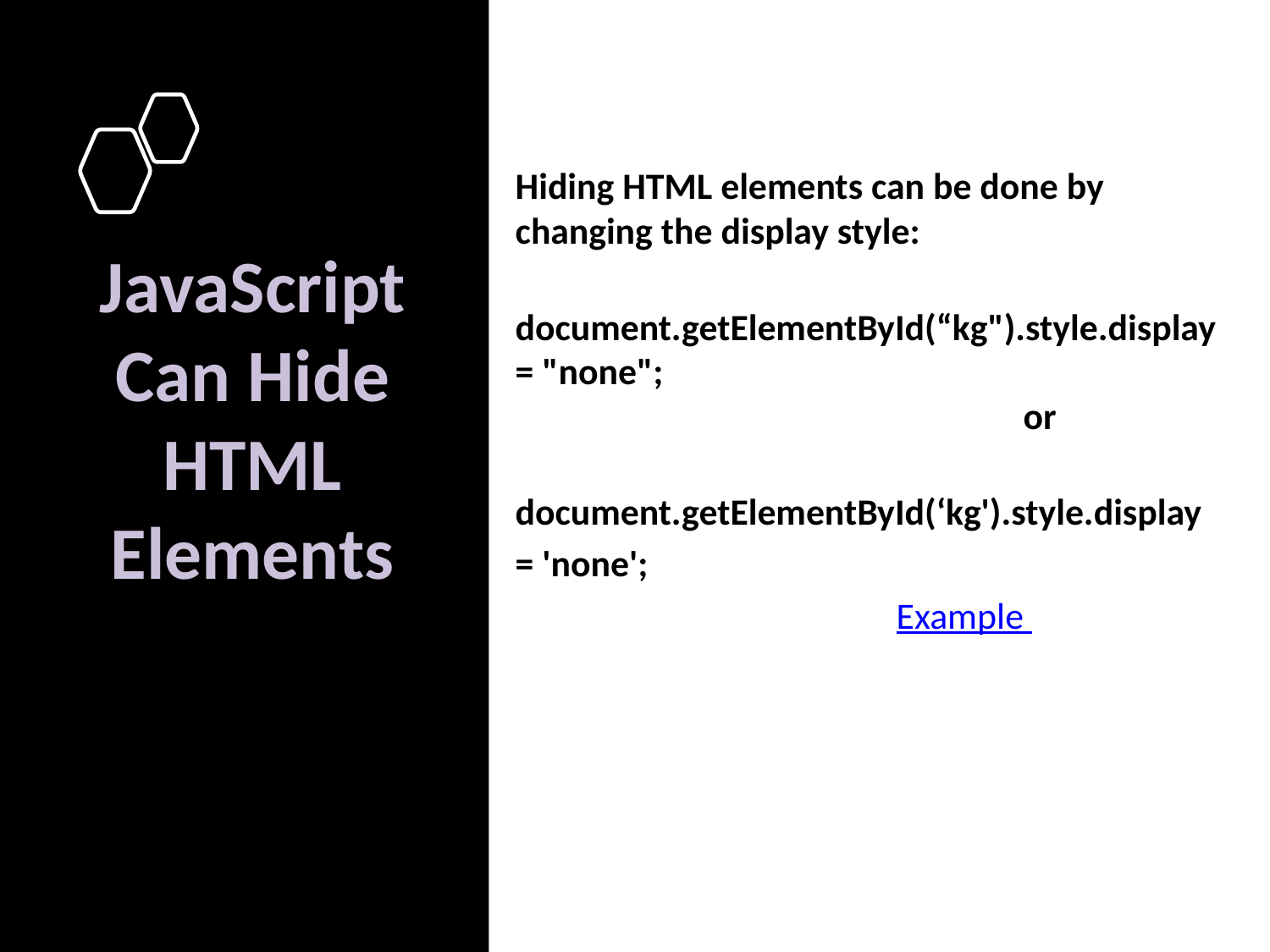

Hiding HTML elements can be done by changing the display style:
 document.getElementById(“kg").style.display = "none";
				or
document.getElementById(‘kg').style.display
	= 'none';
				Example

# JavaScript Can Hide HTML Elements